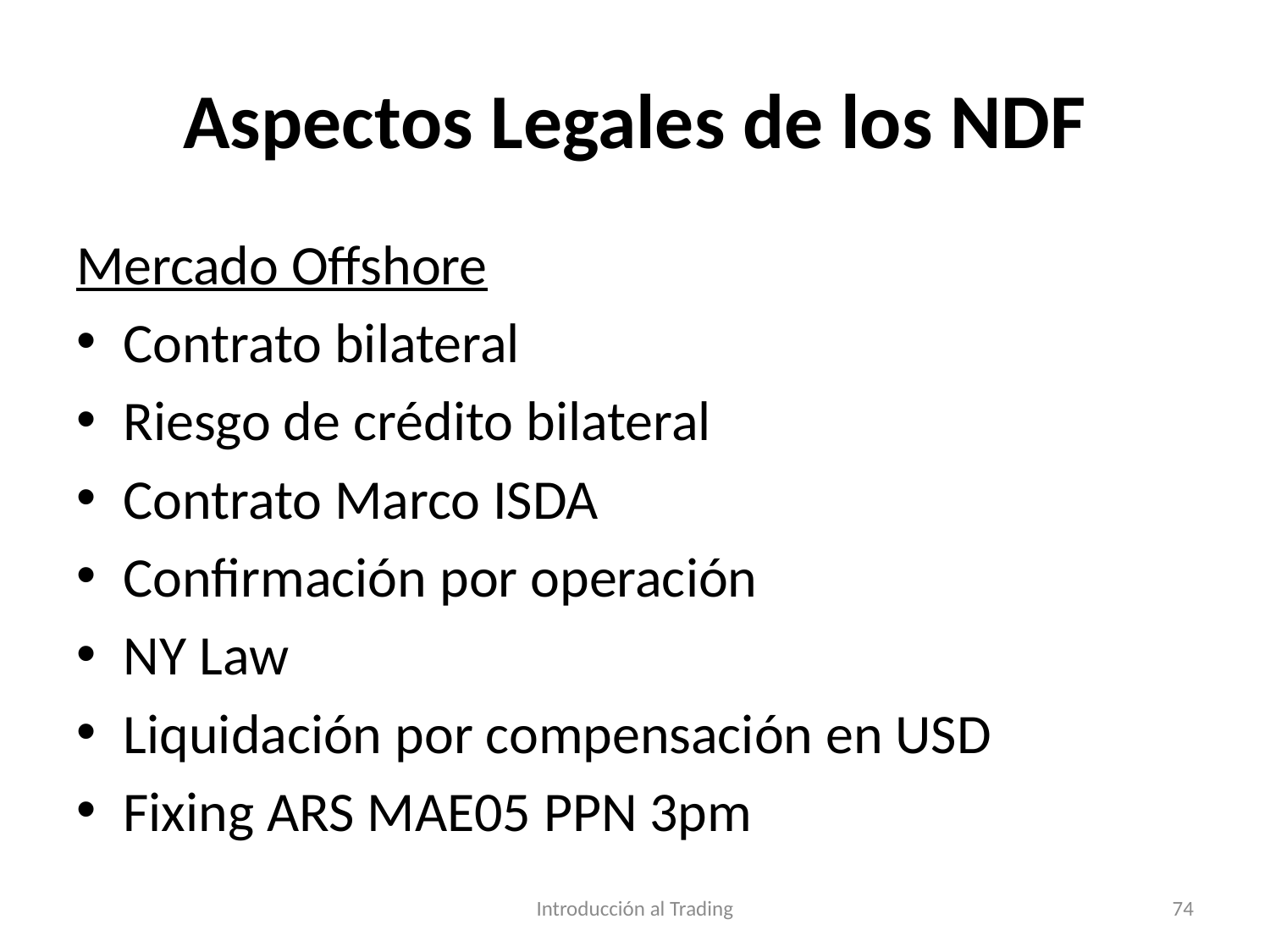

# Aspectos Legales de los NDF
Mercado Offshore
Contrato bilateral
Riesgo de crédito bilateral
Contrato Marco ISDA
Confirmación por operación
NY Law
Liquidación por compensación en USD
Fixing ARS MAE05 PPN 3pm

Introducción al Trading
74